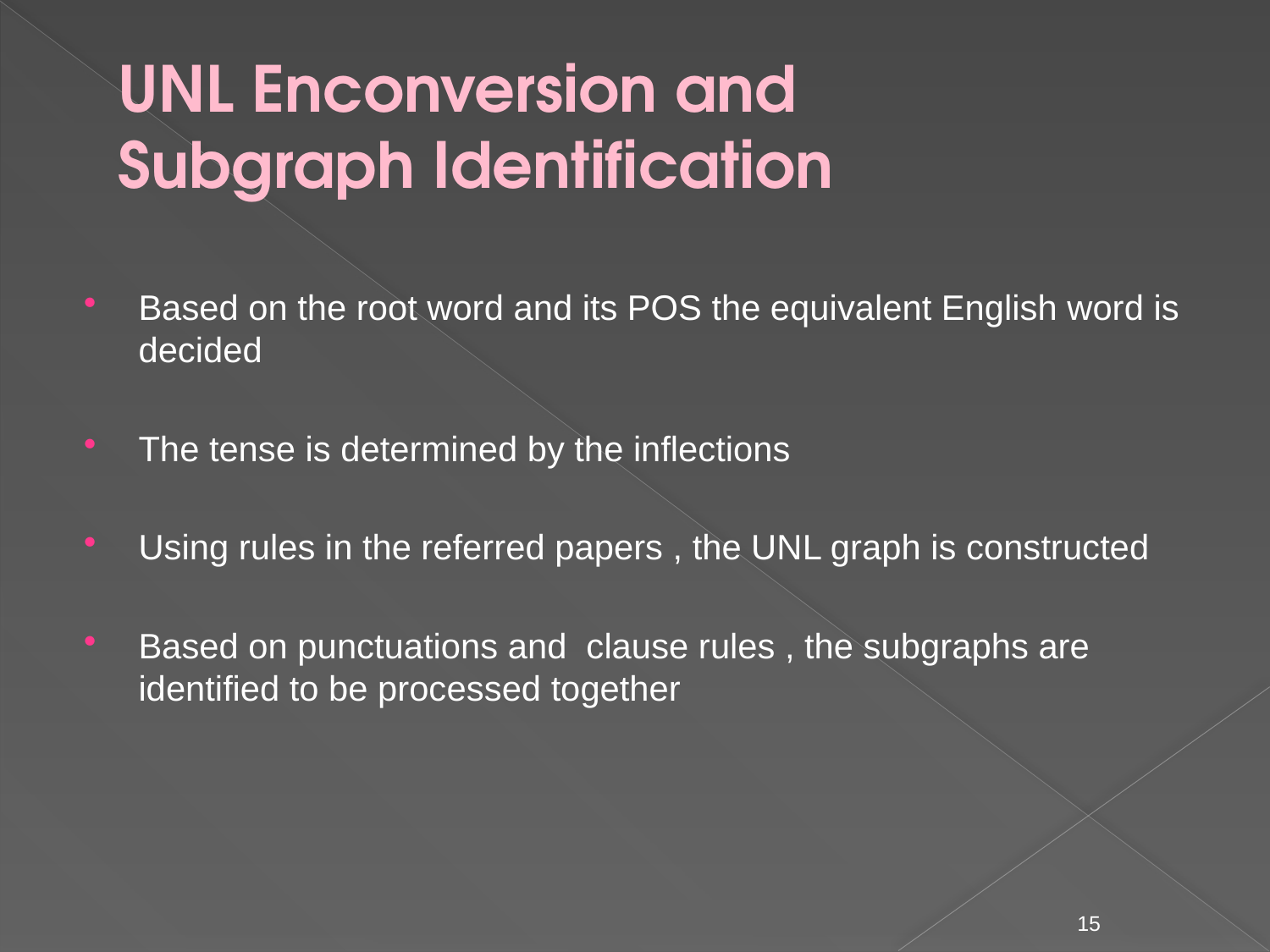

UNL Enconversion and
Subgraph Identification

Based on the root word and its POS the equivalent English word is decided

The tense is determined by the inflections

Using rules in the referred papers , the UNL graph is constructed

Based on punctuations and  clause rules , the subgraphs are identified to be processed together

15